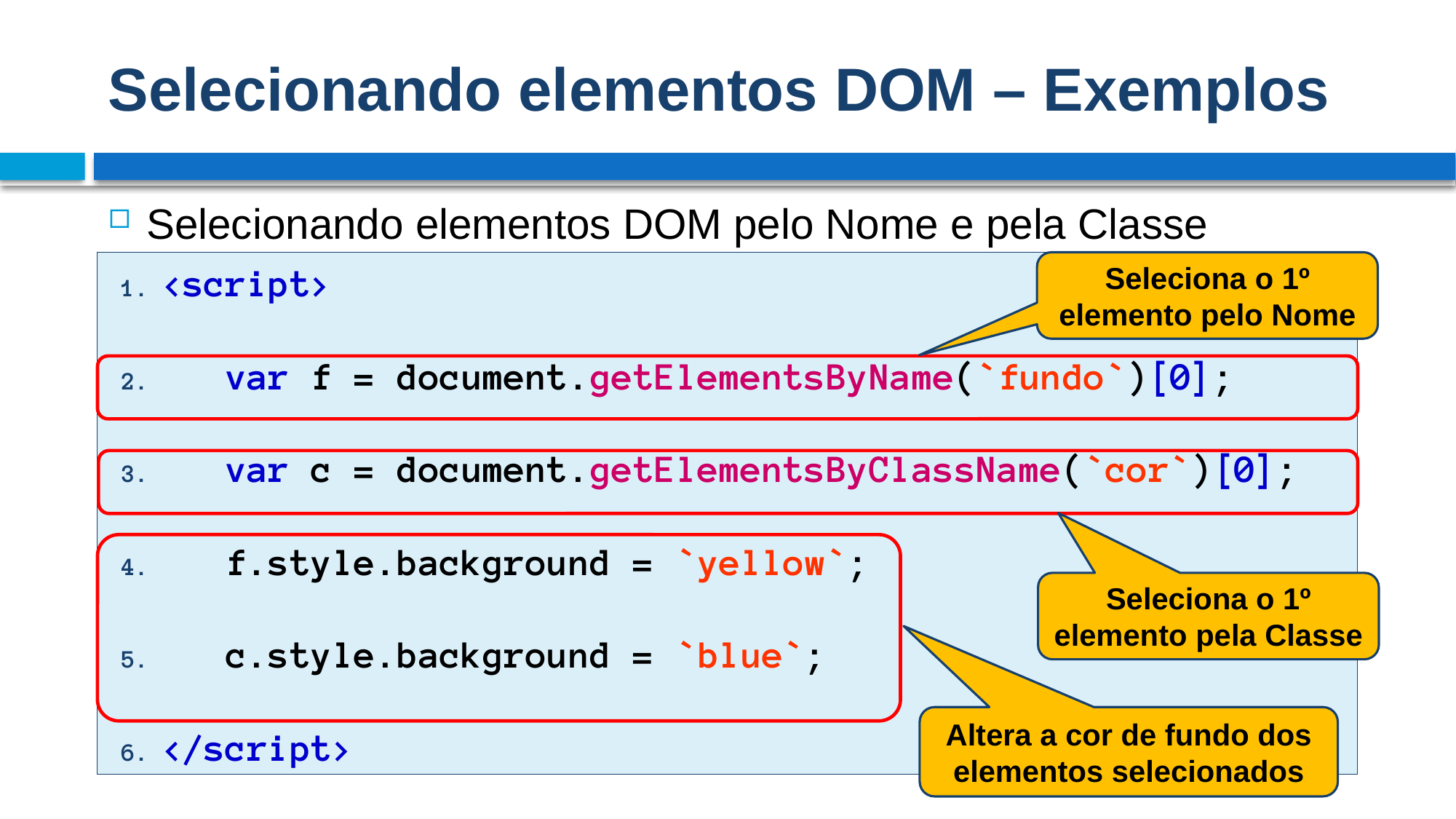

# Selecionando elementos DOM – Exemplos
10
Selecionando elementos DOM pelo Nome e pela Classe
<script>
   var f = document.getElementsByName(`fundo`)[0];
   var c = document.getElementsByClassName(`cor`)[0];
   f.style.background = `yellow`;
   c.style.background = `blue`;
</script>
Seleciona o 1º elemento pelo Nome

Seleciona o 1º elemento pela Classe
Altera a cor de fundo dos elementos selecionados